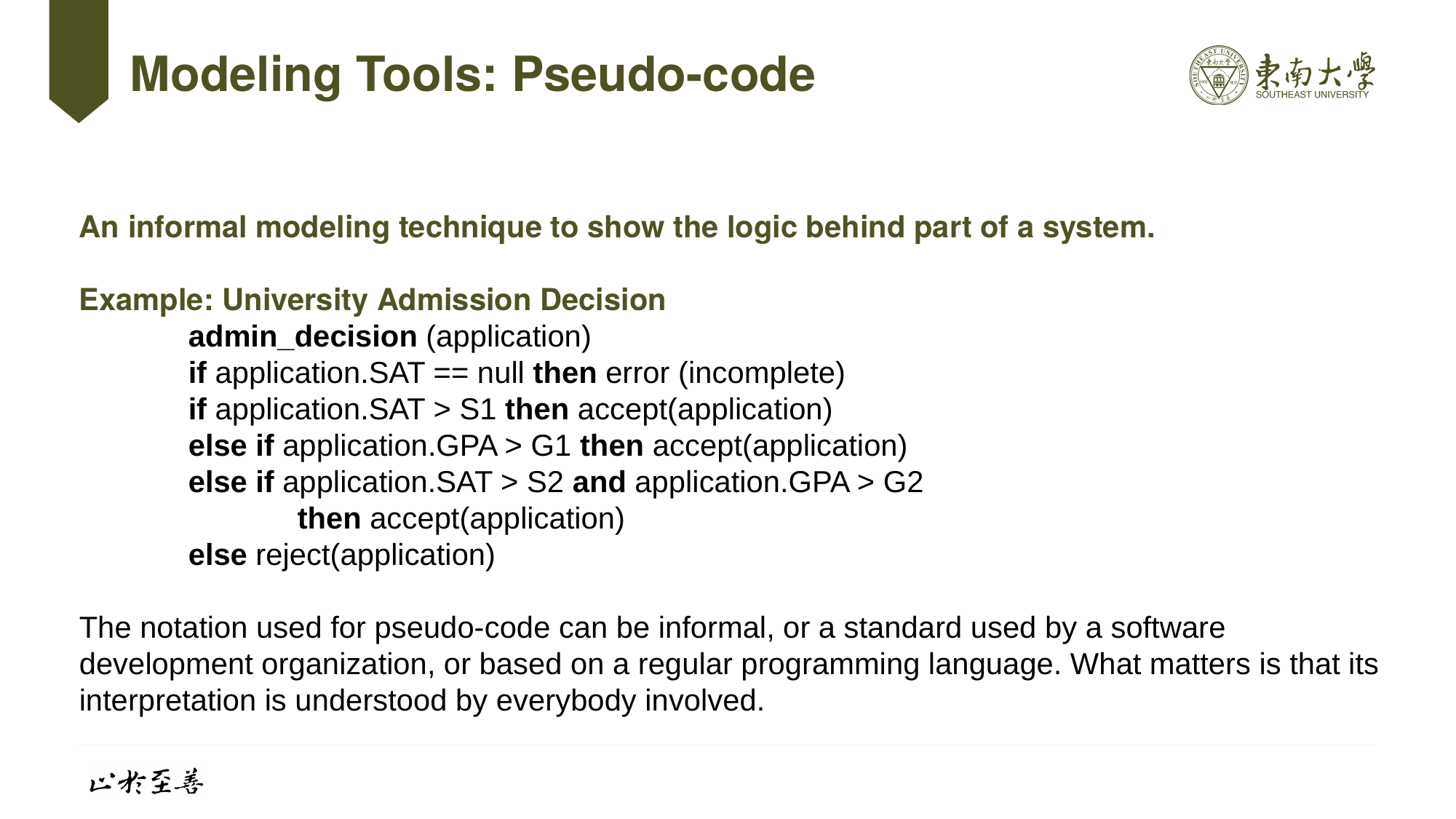

# Modeling Tools: Pseudo-code
An informal modeling technique to show the logic behind part of a system.

Example: University Admission Decision
	admin_decision (application)
if application.SAT == null then error (incomplete)
if application.SAT > S1 then accept(application)
else if application.GPA > G1 then accept(application)
else if application.SAT > S2 and application.GPA > G2
	then accept(application)
else reject(application)

The notation used for pseudo-code can be informal, or a standard used by a software development organization, or based on a regular programming language. What matters is that its interpretation is understood by everybody involved.
46